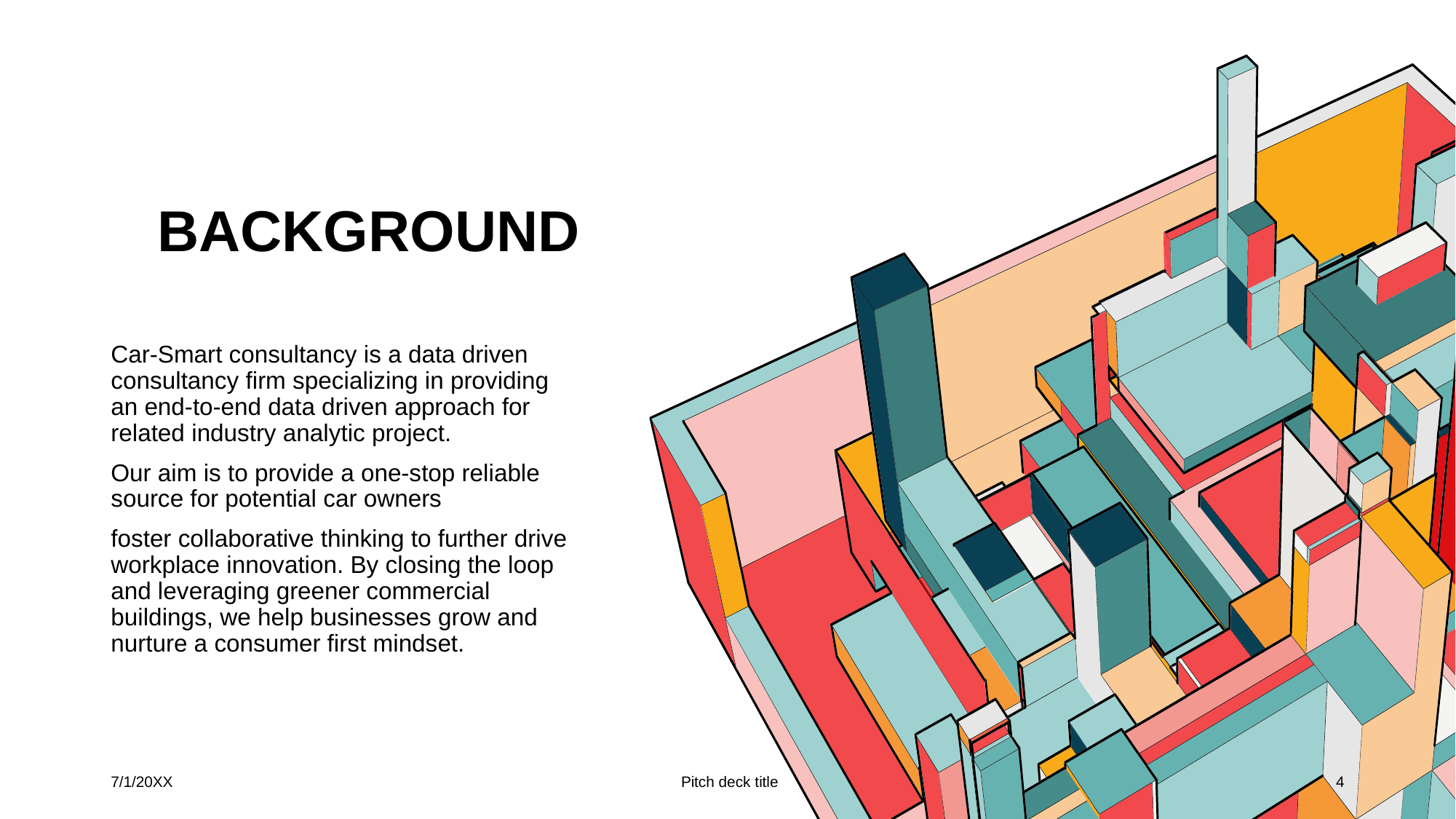

# BACKGROUND
Car-Smart consultancy is a data driven consultancy firm specializing in providing an end-to-end data driven approach for related industry analytic project.
Our aim is to provide a one-stop reliable source for potential car owners
foster collaborative thinking to further drive workplace innovation. By closing the loop and leveraging greener commercial buildings, we help businesses grow and nurture a consumer first mindset.
7/1/20XX
Pitch deck title
4